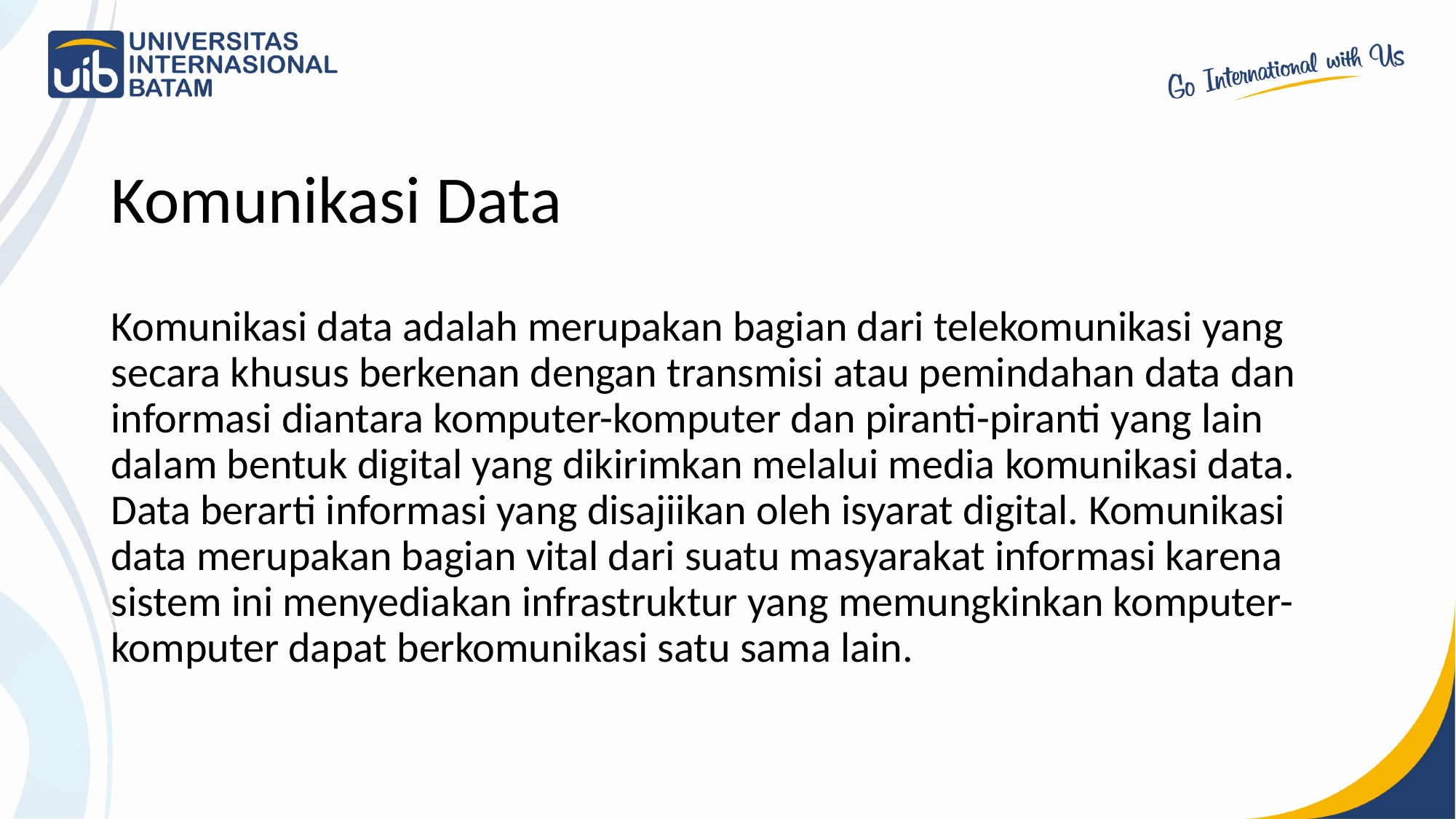

# Komunikasi Data
Komunikasi data adalah merupakan bagian dari telekomunikasi yang secara khusus berkenan dengan transmisi atau pemindahan data dan informasi diantara komputer-komputer dan piranti-piranti yang lain dalam bentuk digital yang dikirimkan melalui media komunikasi data. Data berarti informasi yang disajiikan oleh isyarat digital. Komunikasi data merupakan bagian vital dari suatu masyarakat informasi karena sistem ini menyediakan infrastruktur yang memungkinkan komputer-komputer dapat berkomunikasi satu sama lain.